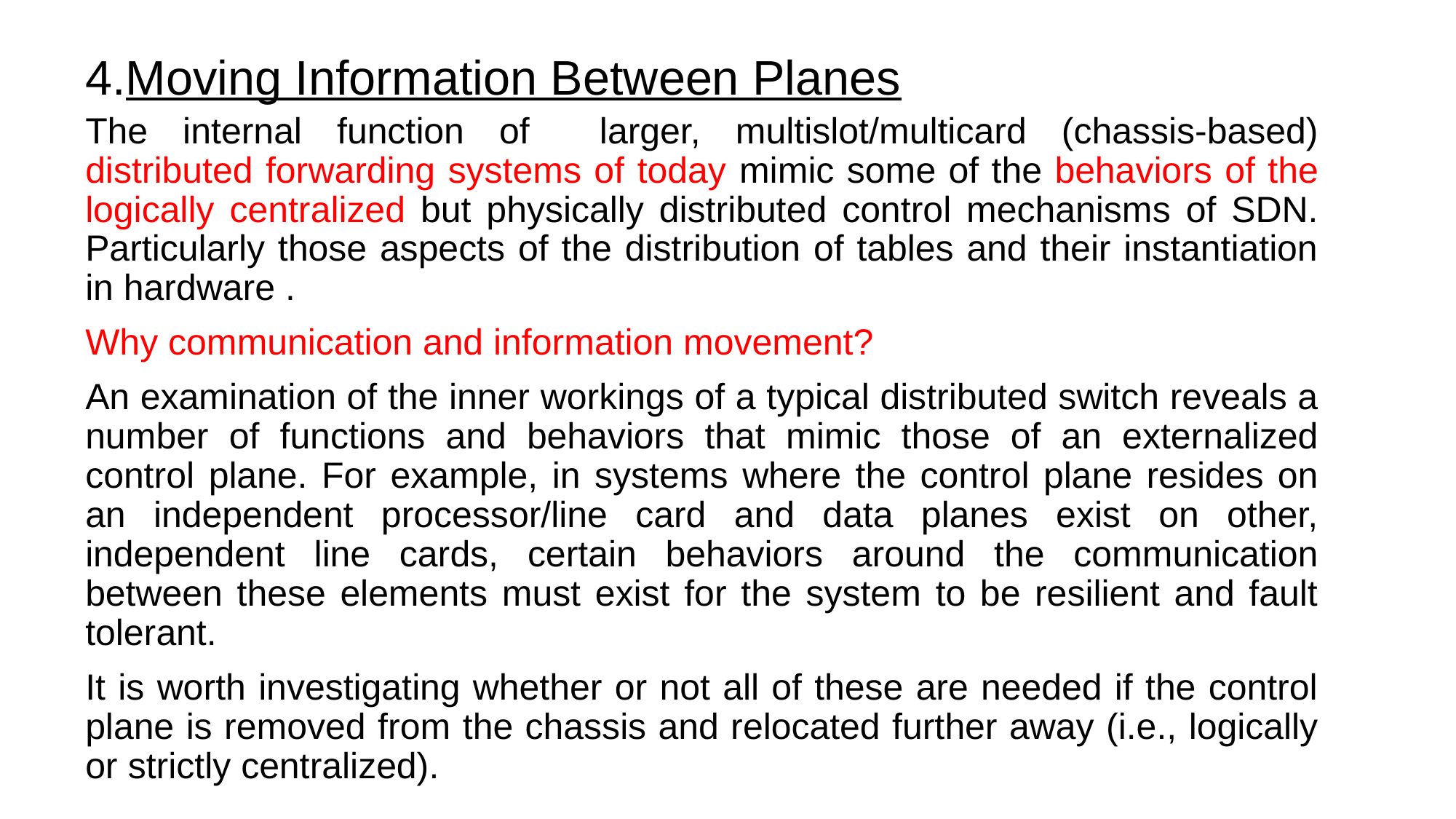

# 4.Moving Information Between Planes
The internal function of  larger, multislot/multicard (chassis-based) distributed forwarding systems of today mimic some of the behaviors of the logically centralized but physically distributed control mechanisms of SDN. Particularly those aspects of the distribution of tables and their instantiation in hardware .
Why communication and information movement?
An examination of the inner workings of a typical distributed switch reveals a number of functions and behaviors that mimic those of an externalized control plane. For example, in systems where the control plane resides on an independent processor/line card and data planes exist on other, independent line cards, certain behaviors around the communication between these elements must exist for the system to be resilient and fault tolerant.
It is worth investigating whether or not all of these are needed if the control plane is removed from the chassis and relocated further away (i.e., logically or strictly centralized).